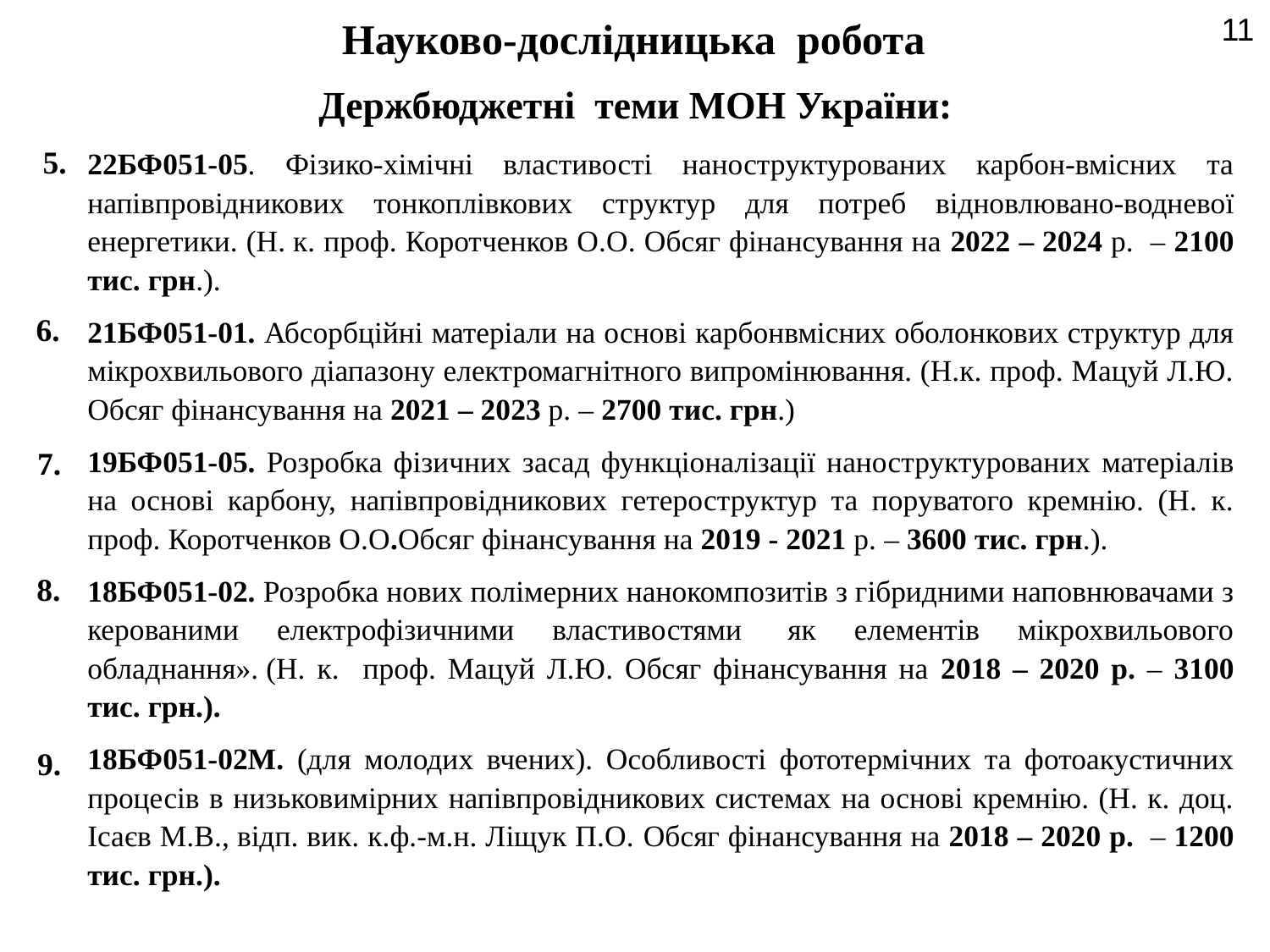

11
Науково-дослідницька  робота
Держбюджетні  теми МОН України:
5.
22БФ051-05. Фізико-хімічні властивості наноструктурованих карбон-вмісних та напівпровідникових тонкоплівкових структур для потреб відновлювано-водневої енергетики. (Н. к. проф. Коротченков О.О. Обсяг фінансування на 2022 – 2024 р.  – 2100 тис. грн.).
21БФ051-01. Абсорбційні матеріали на основі карбонвмісних оболонкових структур для мікрохвильового діапазону електромагнітного випромінювання. (Н.к. проф. Мацуй Л.Ю. Обсяг фінансування на 2021 – 2023 р. – 2700 тис. грн.)
19БФ051-05. Розробка фізичних засад функціоналізації наноструктурованих матеріалів на основі карбону, напівпровідникових гетероструктур та поруватого кремнію. (Н. к. проф. Коротченков О.О.Обсяг фінансування на 2019 - 2021 р. – 3600 тис. грн.).
18БФ051-02. Розробка нових полімерних нанокомпозитів з гібридними наповнювачами з керованими електрофізичними властивостями  як елементів мікрохвильового обладнання». (Н. к.  проф. Мацуй Л.Ю. Обсяг фінансування на 2018 – 2020 р. – 3100 тис. грн.).
18БФ051-02М. (для молодих вчених). Особливості фототермічних та фотоакустичних процесів в низьковимірних напівпровідникових системах на основі кремнію. (Н. к. доц. Ісаєв М.В., відп. вик. к.ф.-м.н. Ліщук П.О. Обсяг фінансування на 2018 – 2020 р.  – 1200 тис. грн.).

6.
7.
8.
9.